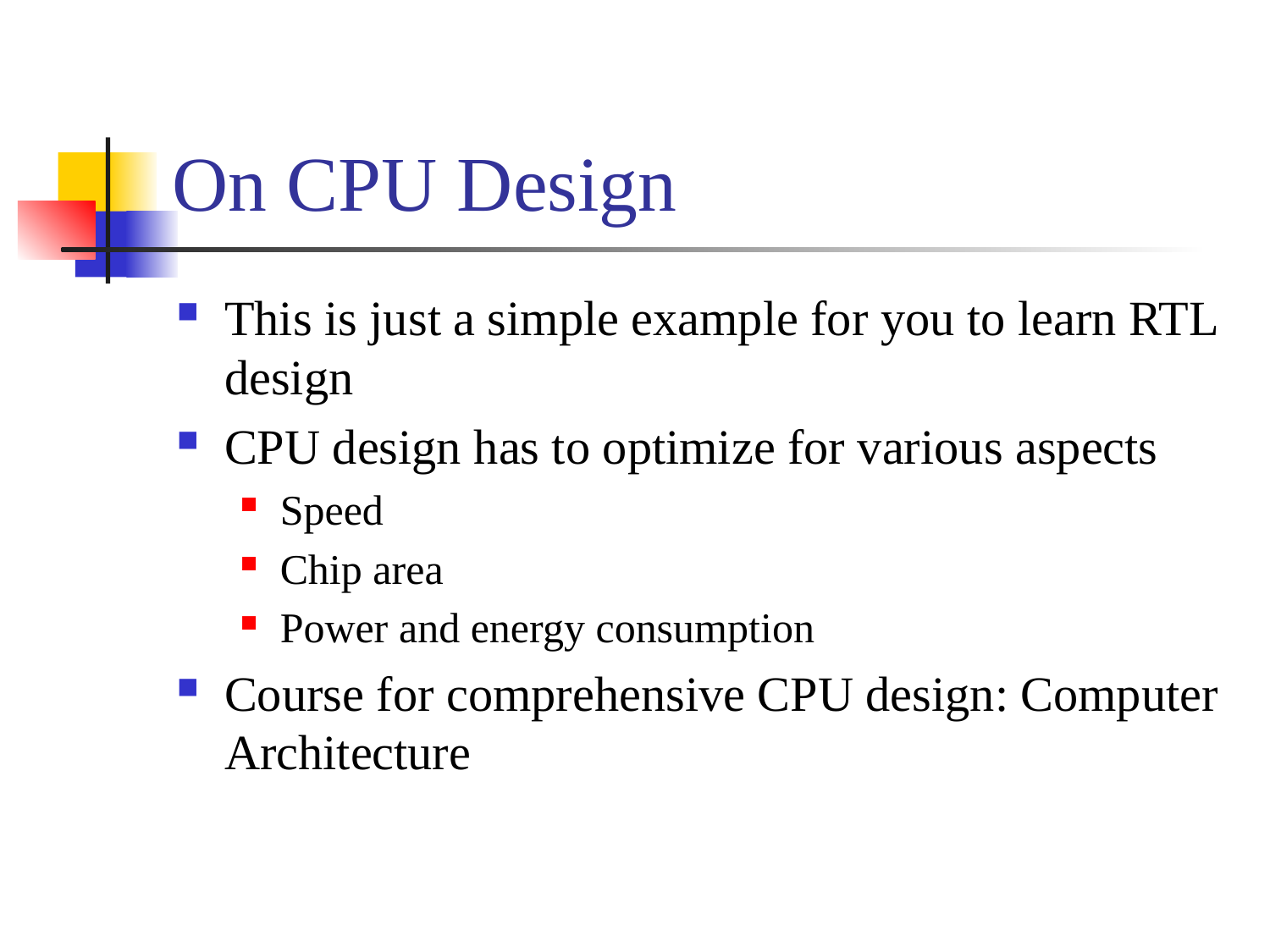

# On CPU Design
This is just a simple example for you to learn RTL design
CPU design has to optimize for various aspects
Speed
Chip area
Power and energy consumption
Course for comprehensive CPU design: Computer Architecture